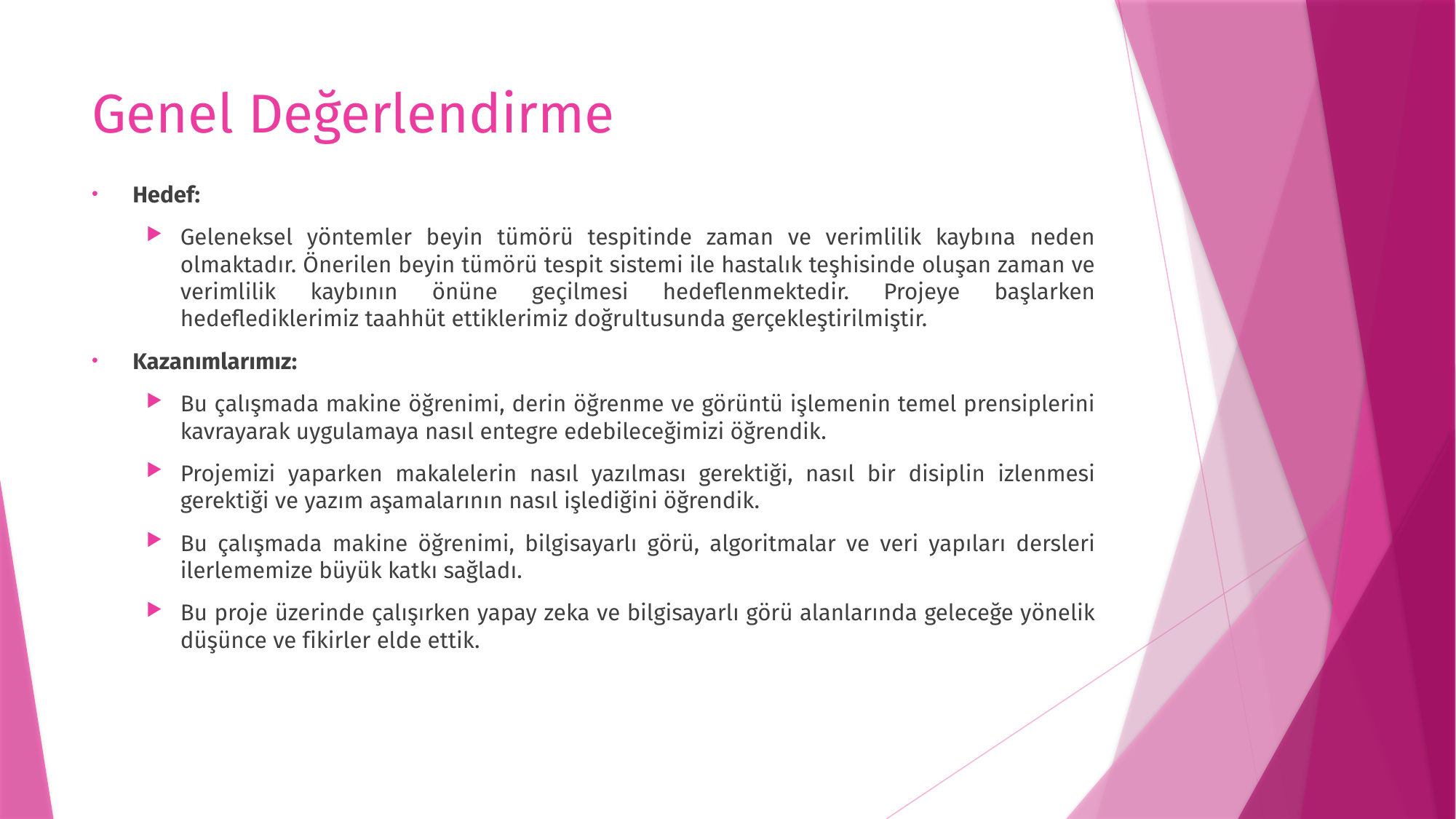

# Genel Değerlendirme
Hedef:
Geleneksel yöntemler beyin tümörü tespitinde zaman ve verimlilik kaybına neden olmaktadır. Önerilen beyin tümörü tespit sistemi ile hastalık teşhisinde oluşan zaman ve verimlilik kaybının önüne geçilmesi hedeflenmektedir. Projeye başlarken hedeflediklerimiz taahhüt ettiklerimiz doğrultusunda gerçekleştirilmiştir.
Kazanımlarımız:
Bu çalışmada makine öğrenimi, derin öğrenme ve görüntü işlemenin temel prensiplerini kavrayarak uygulamaya nasıl entegre edebileceğimizi öğrendik.
Projemizi yaparken makalelerin nasıl yazılması gerektiği, nasıl bir disiplin izlenmesi gerektiği ve yazım aşamalarının nasıl işlediğini öğrendik.
Bu çalışmada makine öğrenimi, bilgisayarlı görü, algoritmalar ve veri yapıları dersleri ilerlememize büyük katkı sağladı.
Bu proje üzerinde çalışırken yapay zeka ve bilgisayarlı görü alanlarında geleceğe yönelik düşünce ve fikirler elde ettik.